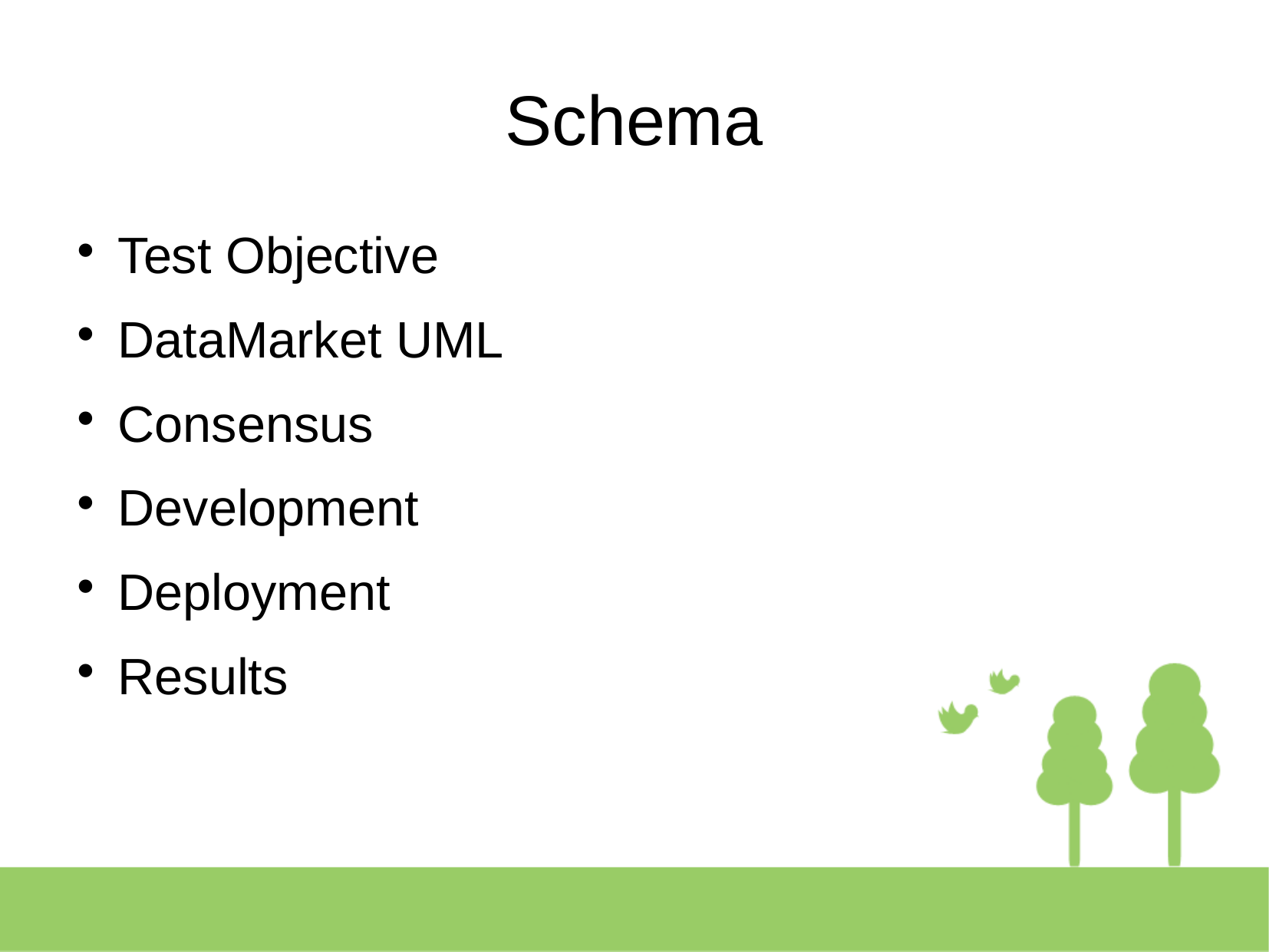

Schema
Test Objective
DataMarket UML
Consensus
Development
Deployment
Results